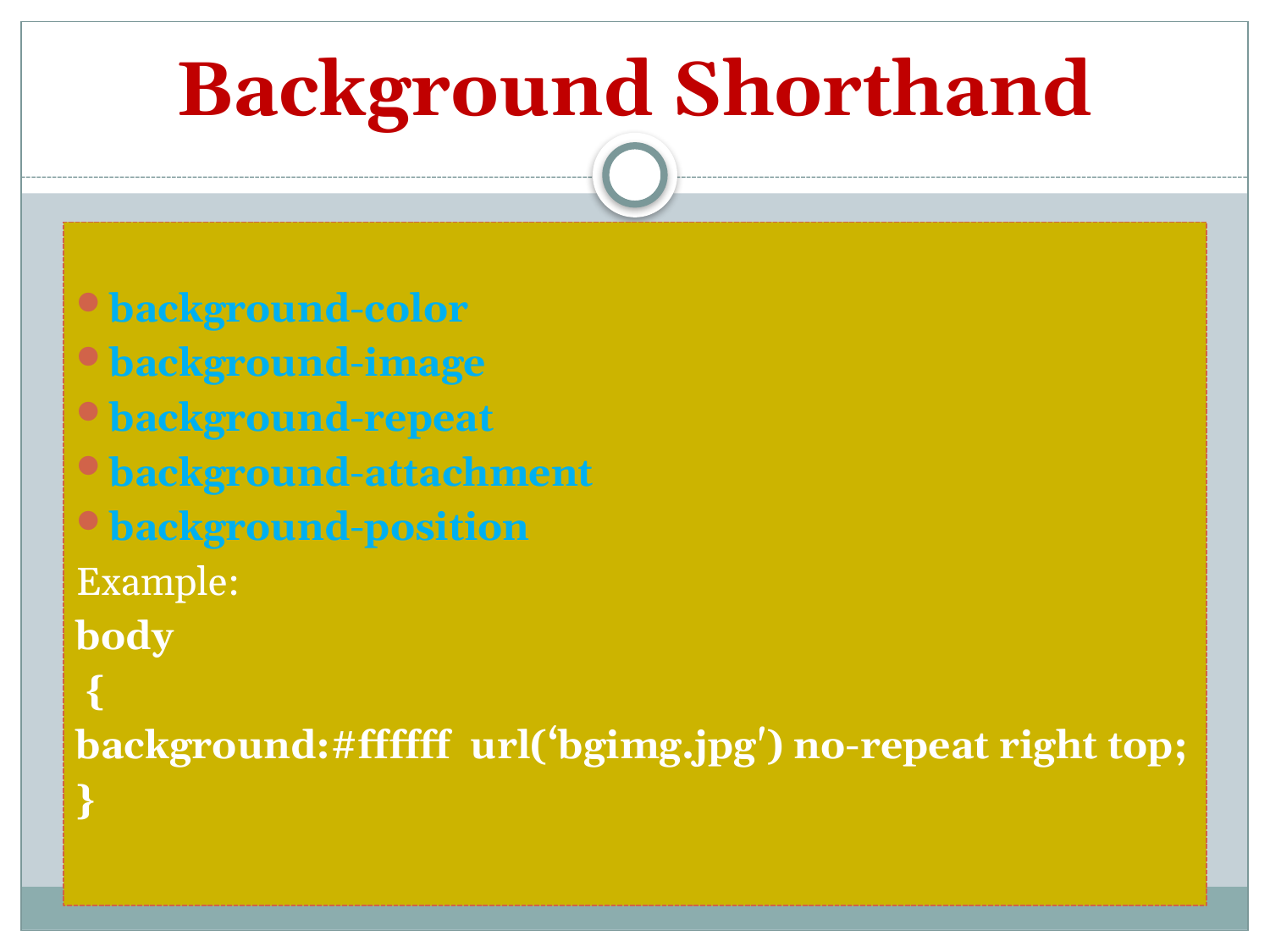

# Background Shorthand

background-color
background-image
background-repeat
background-attachment
background-position
Example:
body
 {
background:#ffffff  url(‘bgimg.jpg') no-repeat right top;
}